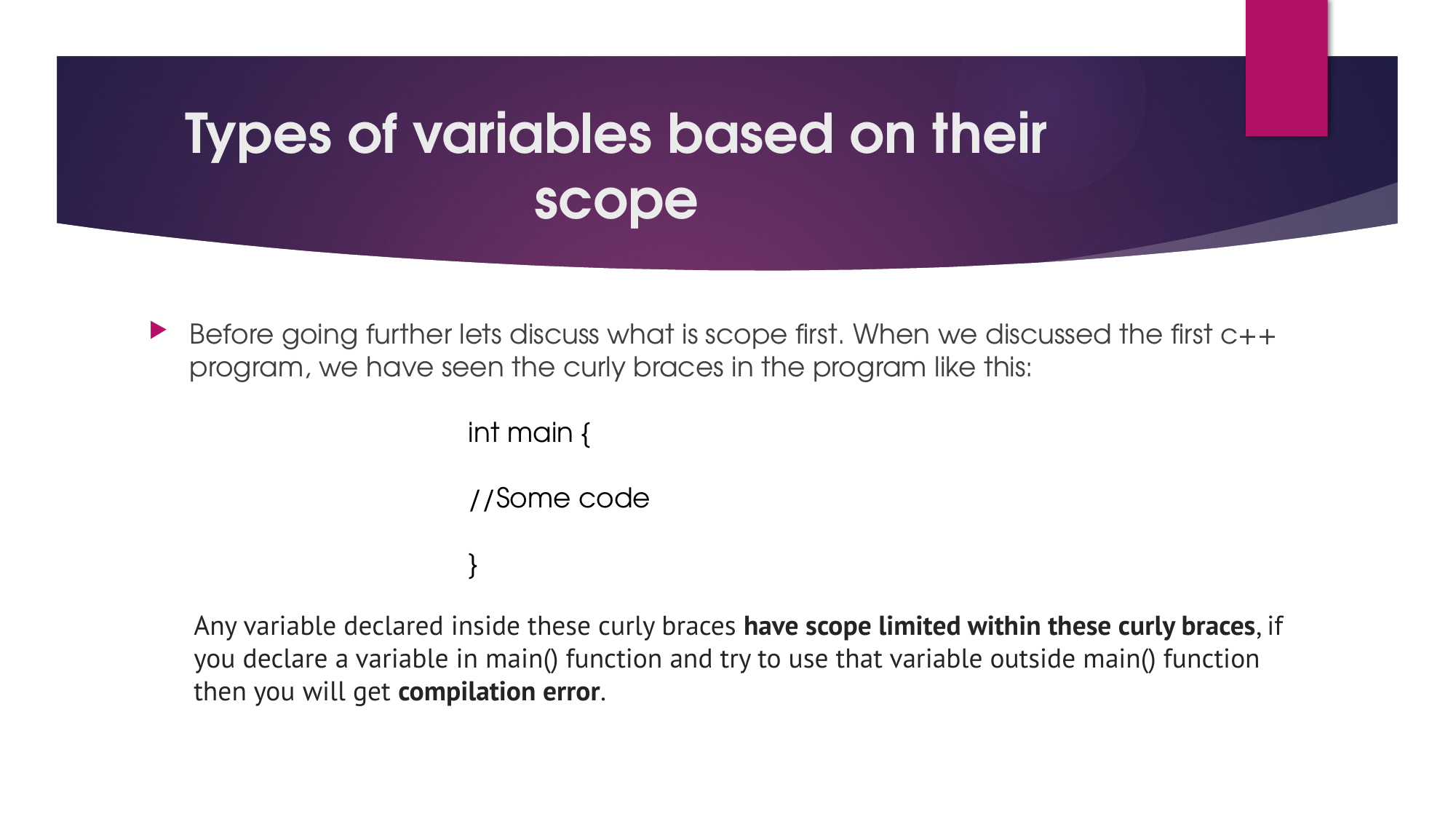

# Types of variables based on their scope
Before going further lets discuss what is scope first. When we discussed the first c++ program, we have seen the curly braces in the program like this:

int main {

//Some code

}
Any variable declared inside these curly braces have scope limited within these curly braces, if you declare a variable in main() function and try to use that variable outside main() function then you will get compilation error.